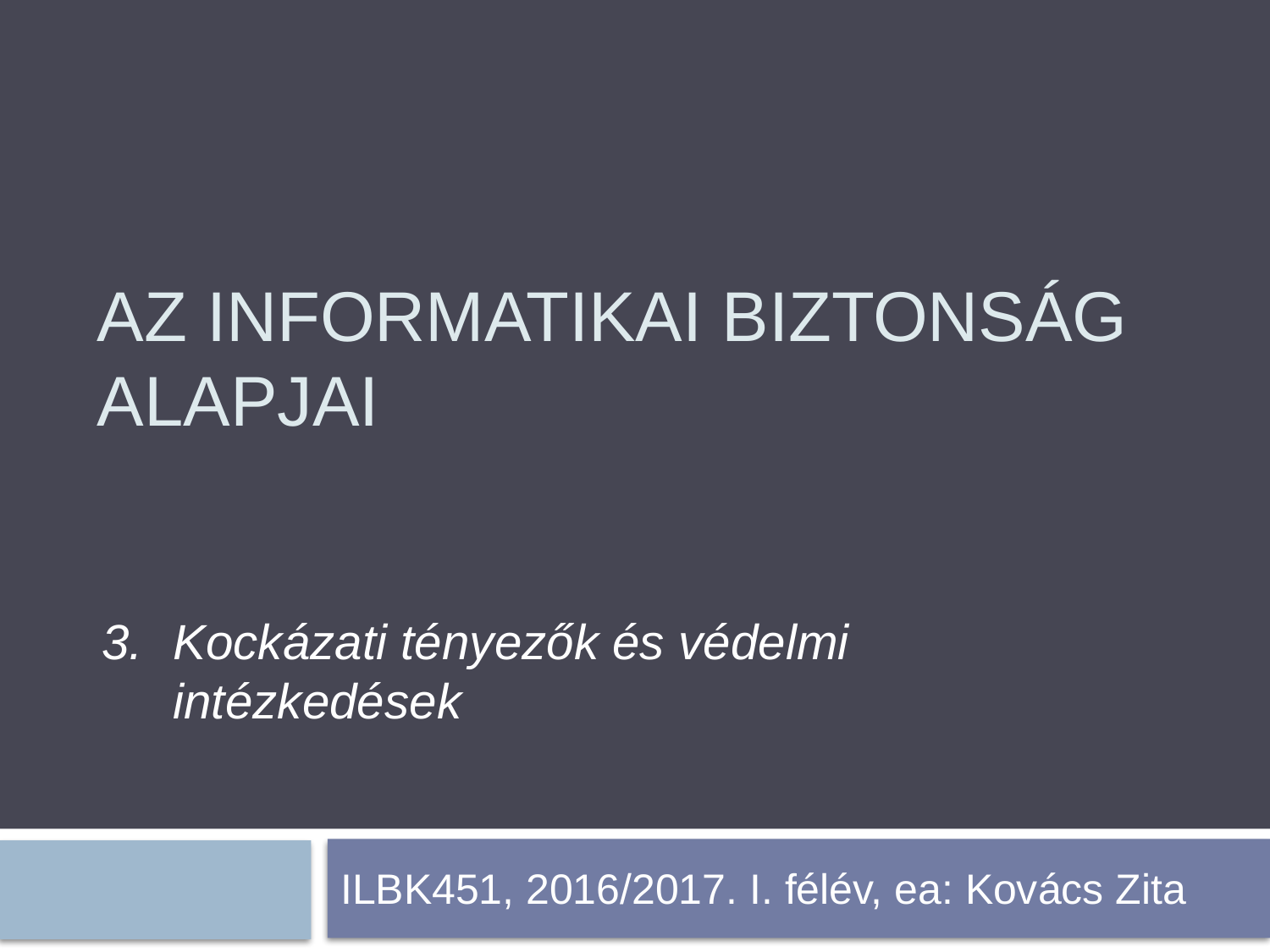

Az Informatikai biztonság alapjai
Kockázati tényezők és védelmi intézkedések
ILBK451, 2016/2017. I. félév, ea: Kovács Zita